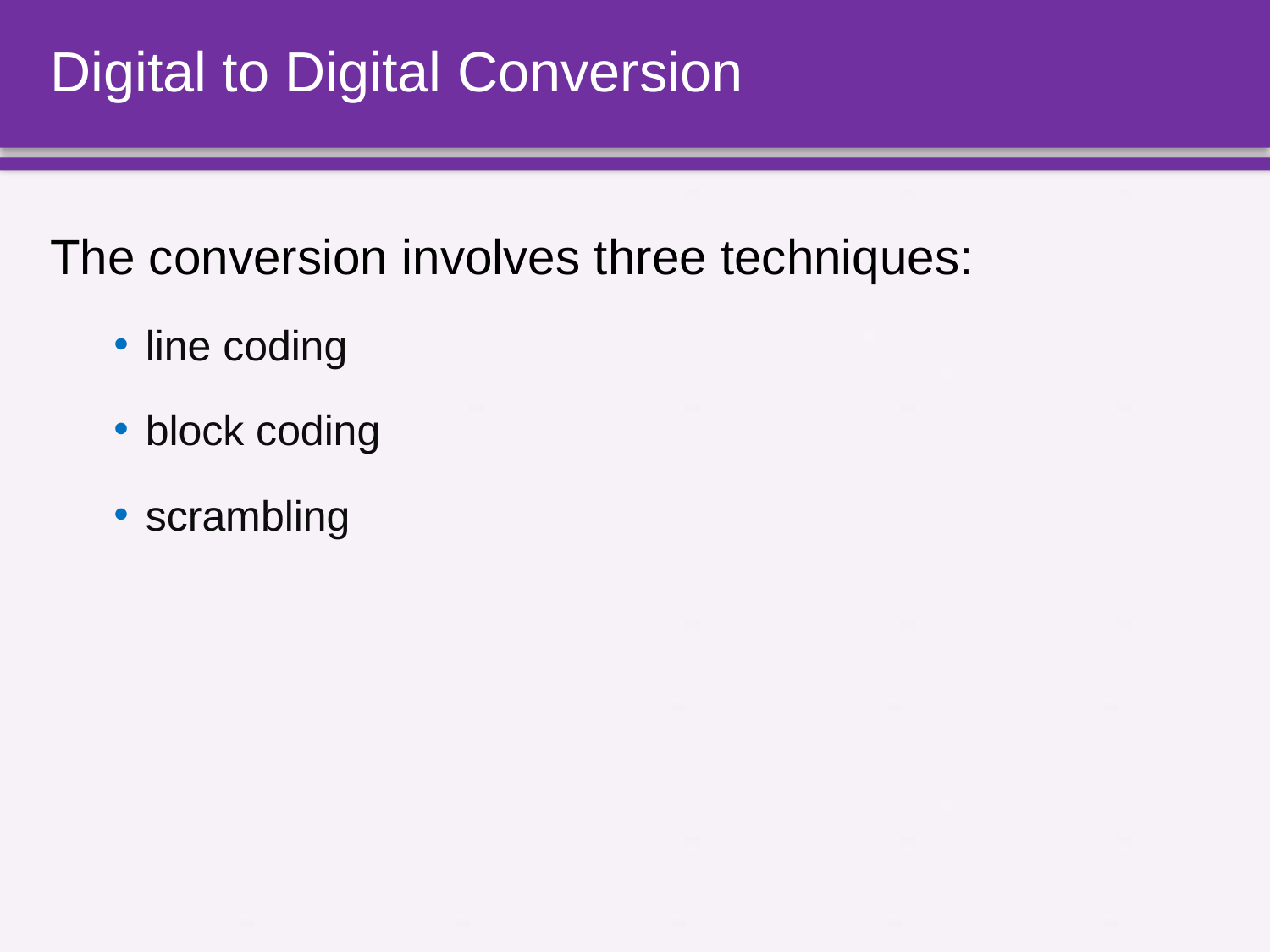

# Digital to Digital Conversion
The conversion involves three techniques:
line coding
block coding
scrambling